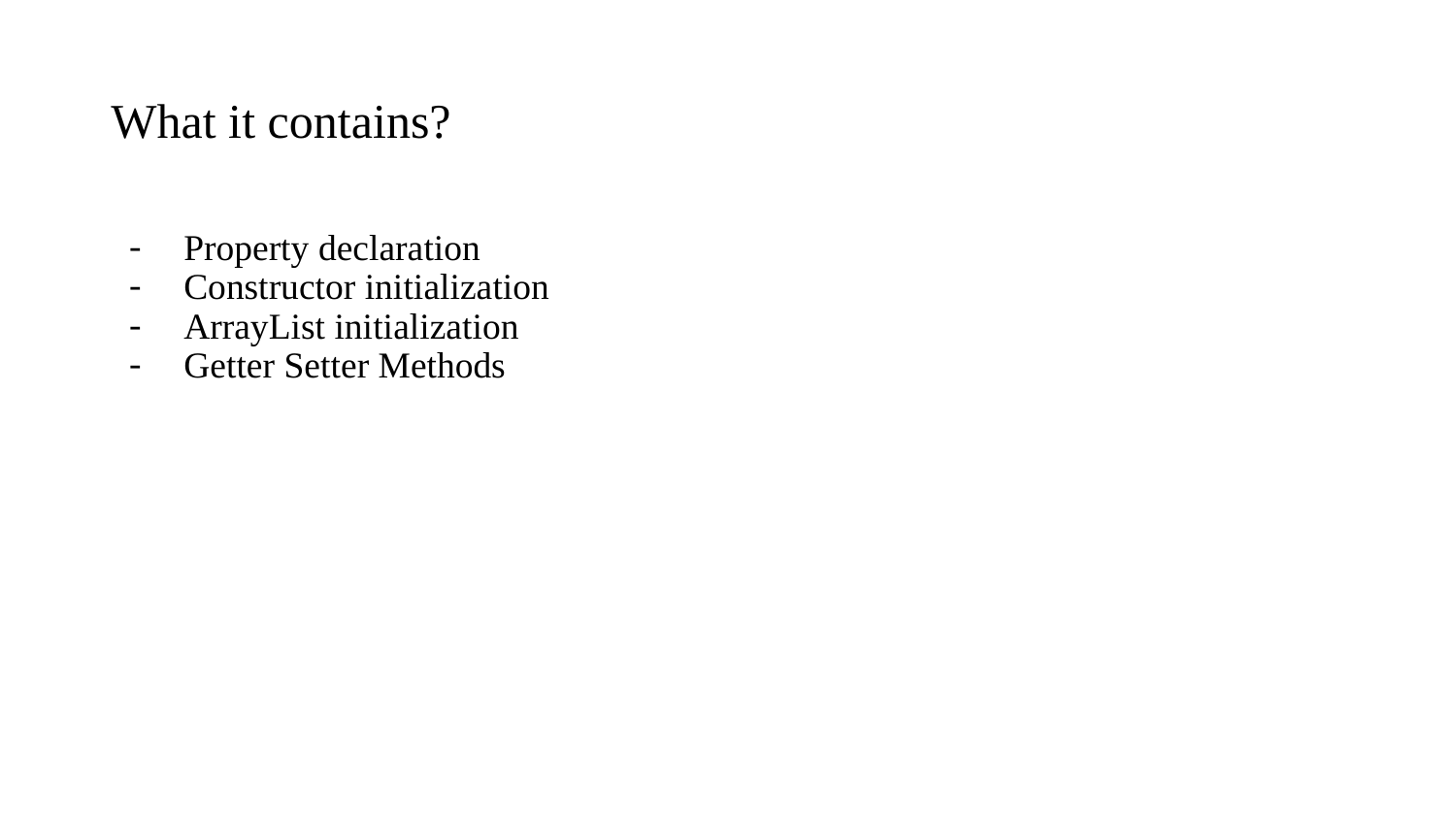

# What it contains?
Property declaration
Constructor initialization
ArrayList initialization
Getter Setter Methods